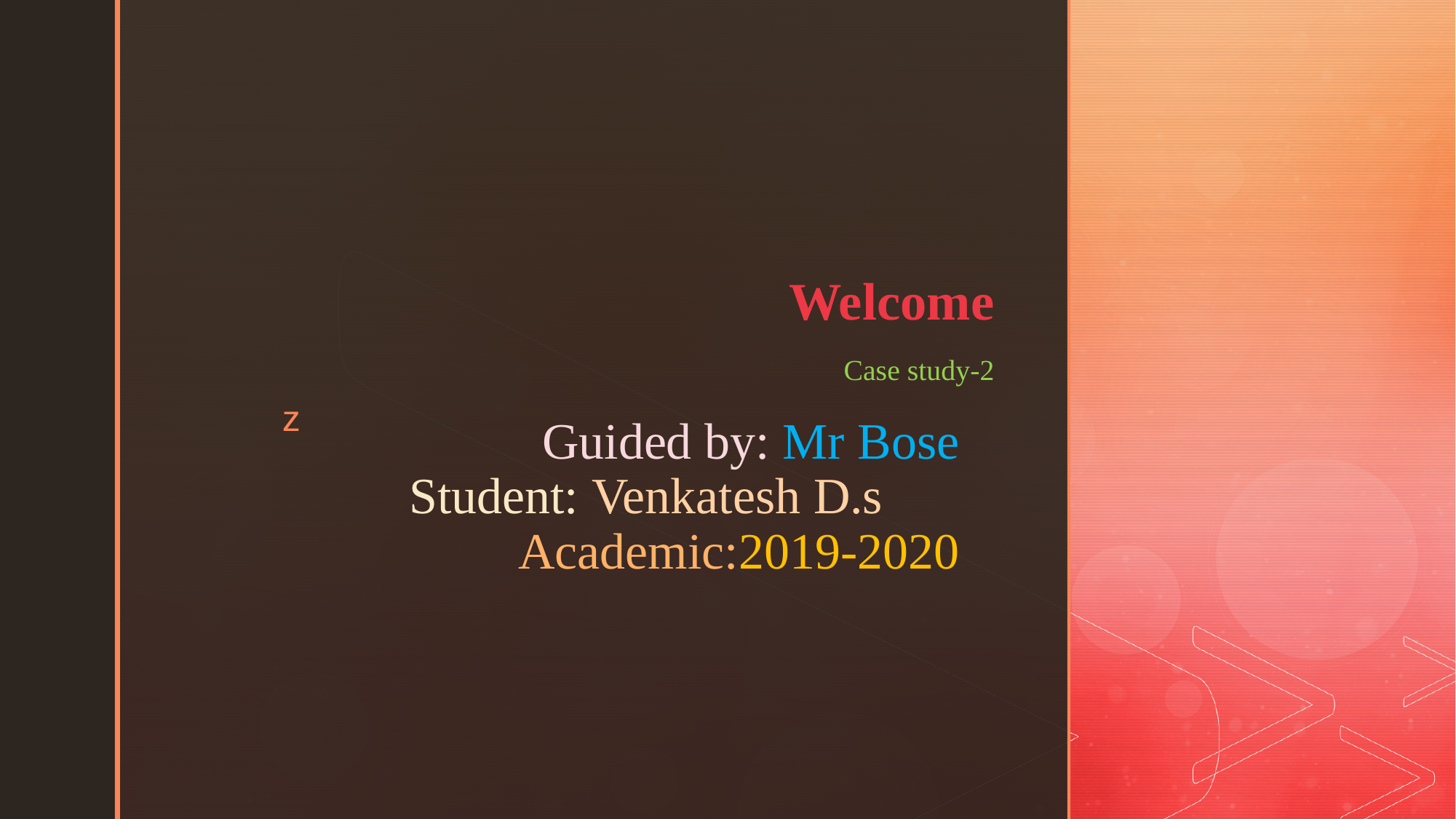

Welcome
Case study-2
# Guided by: Mr Bose Student: Venkatesh D.s Academic:2019-2020